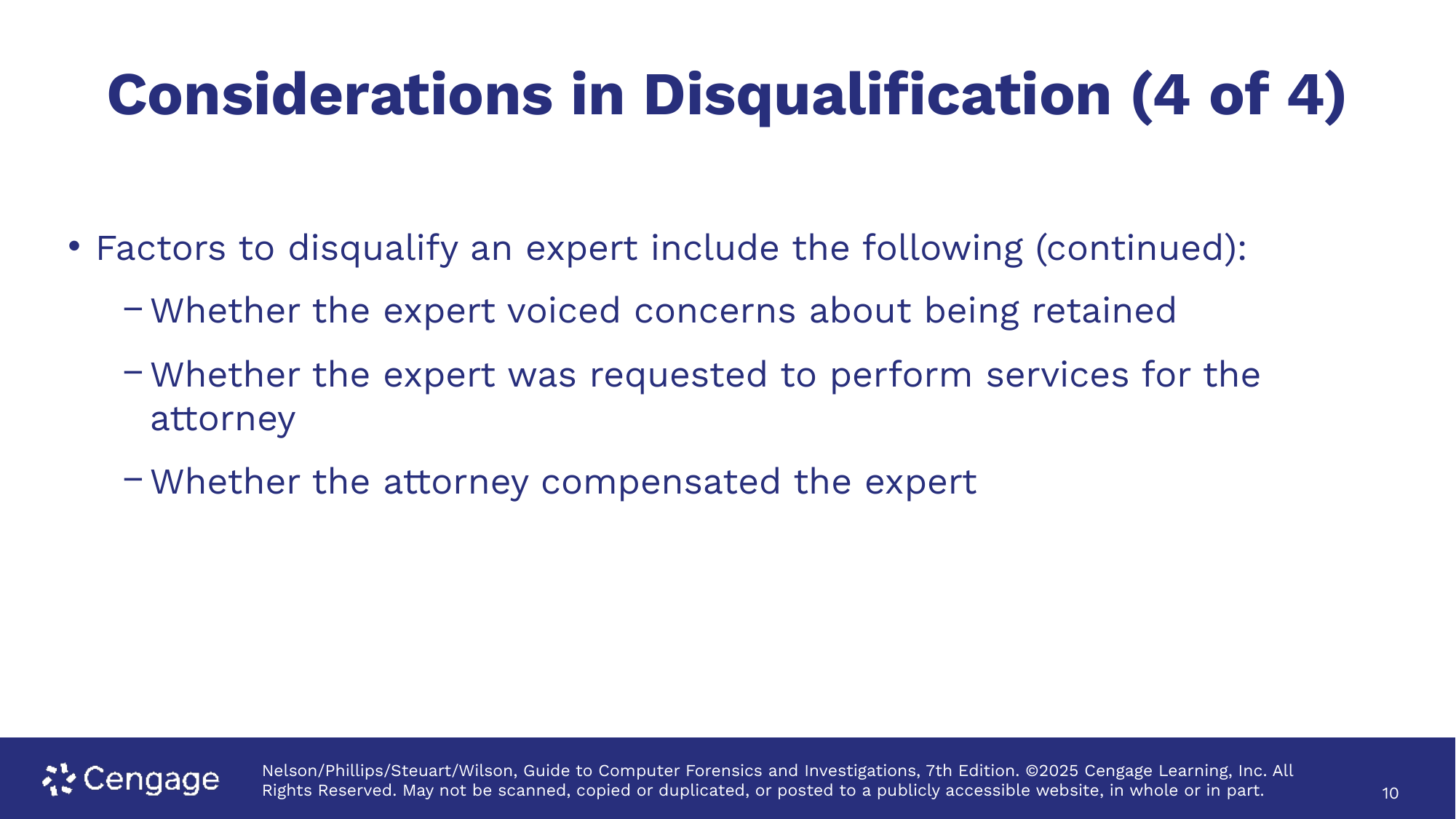

# Considerations in Disqualification (4 of 4)
Factors to disqualify an expert include the following (continued):
Whether the expert voiced concerns about being retained
Whether the expert was requested to perform services for the attorney
Whether the attorney compensated the expert